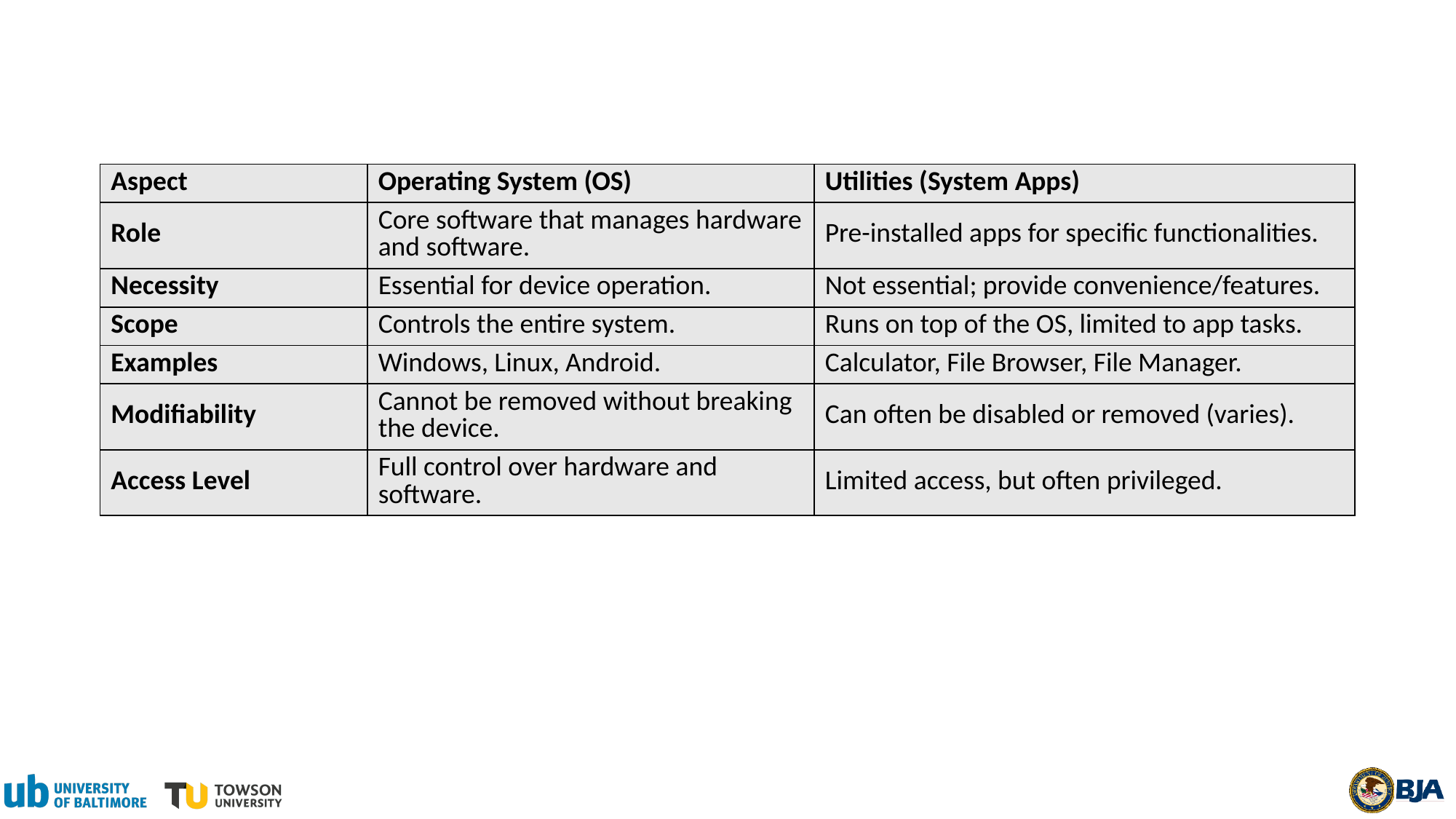

| Aspect | Operating System (OS) | Utilities (System Apps) |
| --- | --- | --- |
| Role | Core software that manages hardware and software. | Pre-installed apps for specific functionalities. |
| Necessity | Essential for device operation. | Not essential; provide convenience/features. |
| Scope | Controls the entire system. | Runs on top of the OS, limited to app tasks. |
| Examples | Windows, Linux, Android. | Calculator, File Browser, File Manager. |
| Modifiability | Cannot be removed without breaking the device. | Can often be disabled or removed (varies). |
| Access Level | Full control over hardware and software. | Limited access, but often privileged. |